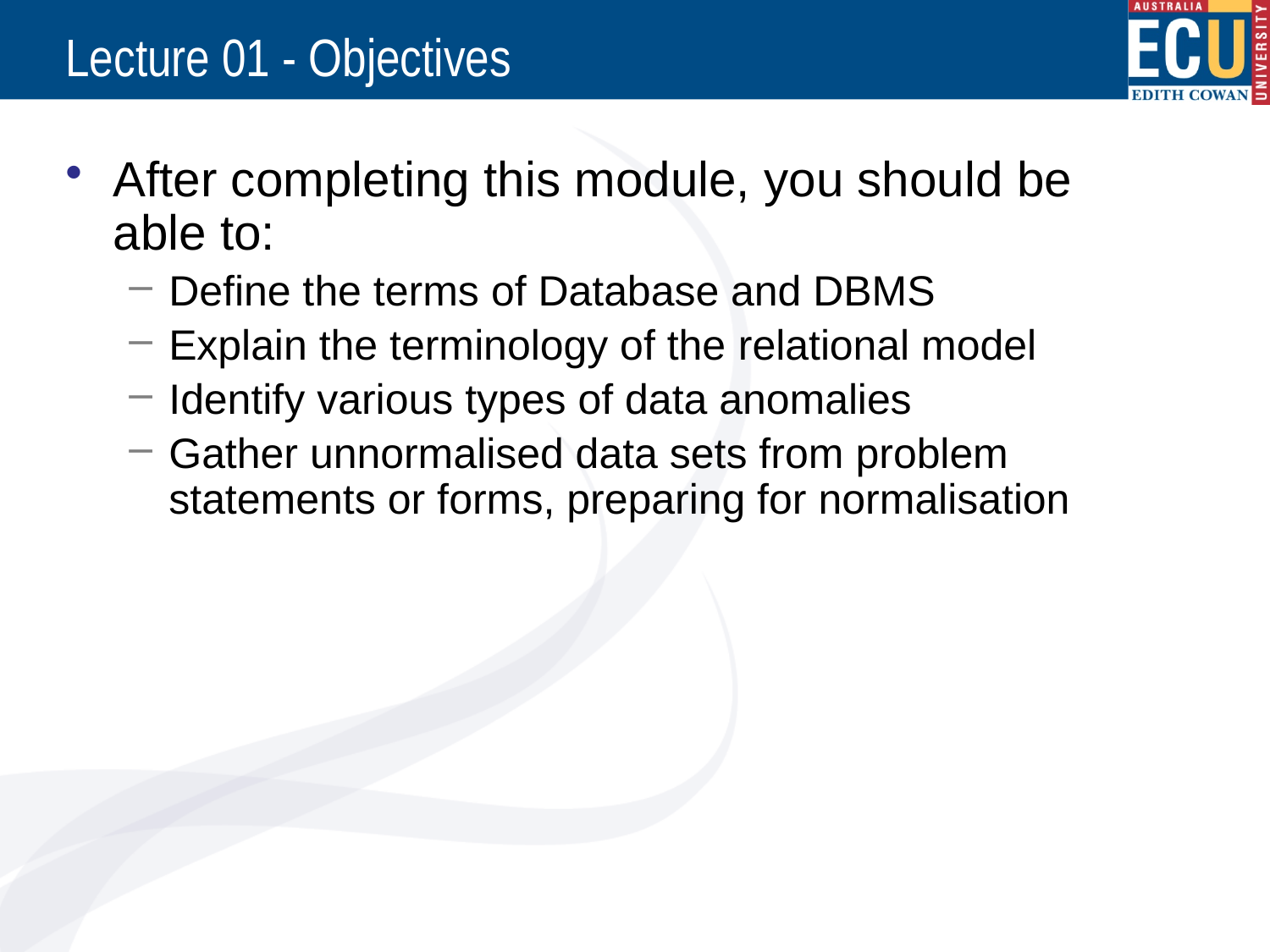

# Lecture 01 - Objectives
After completing this module, you should be able to:
Define the terms of Database and DBMS
Explain the terminology of the relational model
Identify various types of data anomalies
Gather unnormalised data sets from problem statements or forms, preparing for normalisation